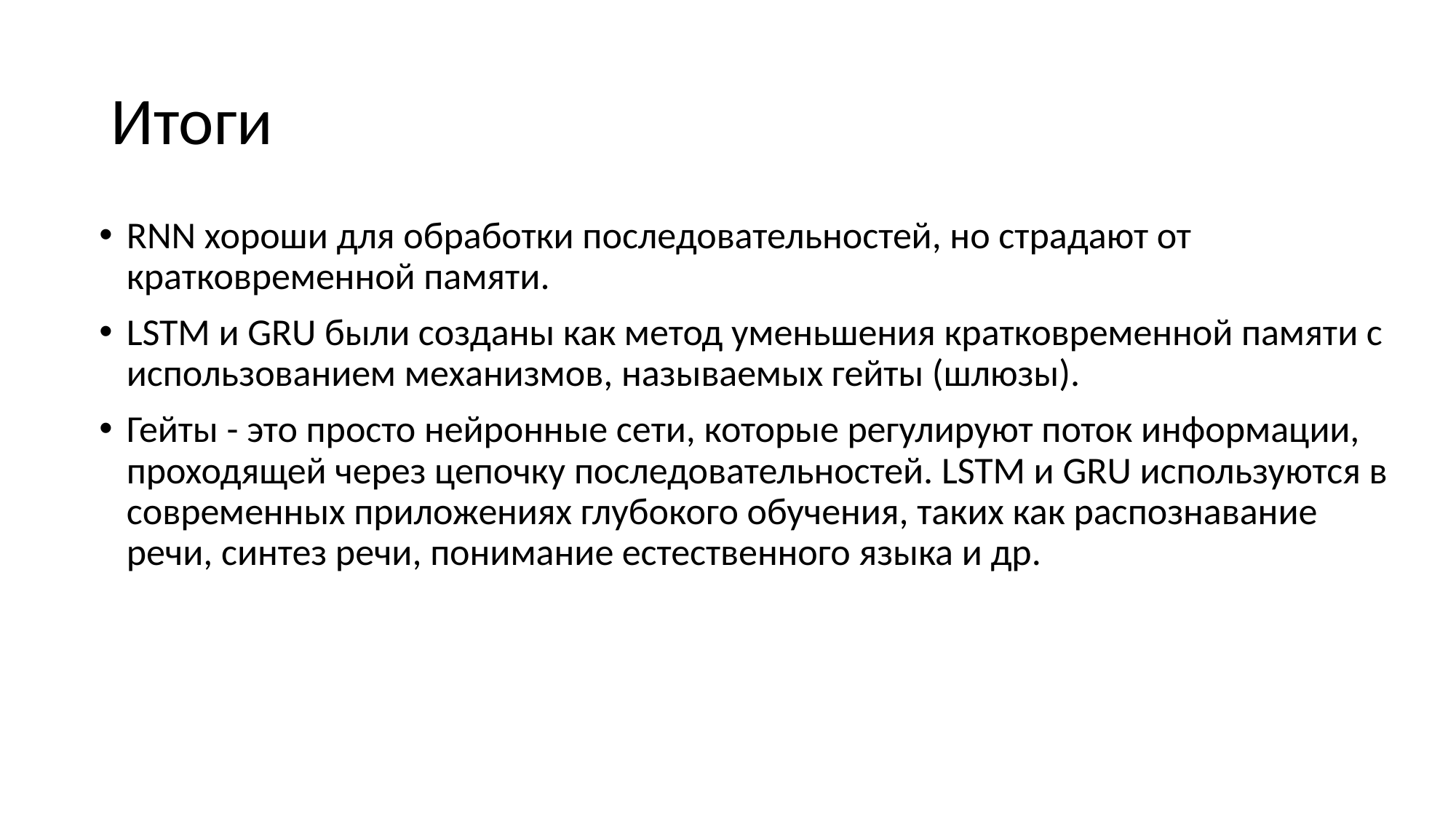

# Итоги

RNN хороши для обработки последовательностей, но страдают от кратковременной памяти.
LSTM и GRU были созданы как метод уменьшения кратковременной памяти с использованием механизмов, называемых гейты (шлюзы).
Гейты - это просто нейронные сети, которые регулируют поток информации, проходящей через цепочку последовательностей. LSTM и GRU используются в современных приложениях глубокого обучения, таких как распознавание речи, синтез речи, понимание естественного языка и др.